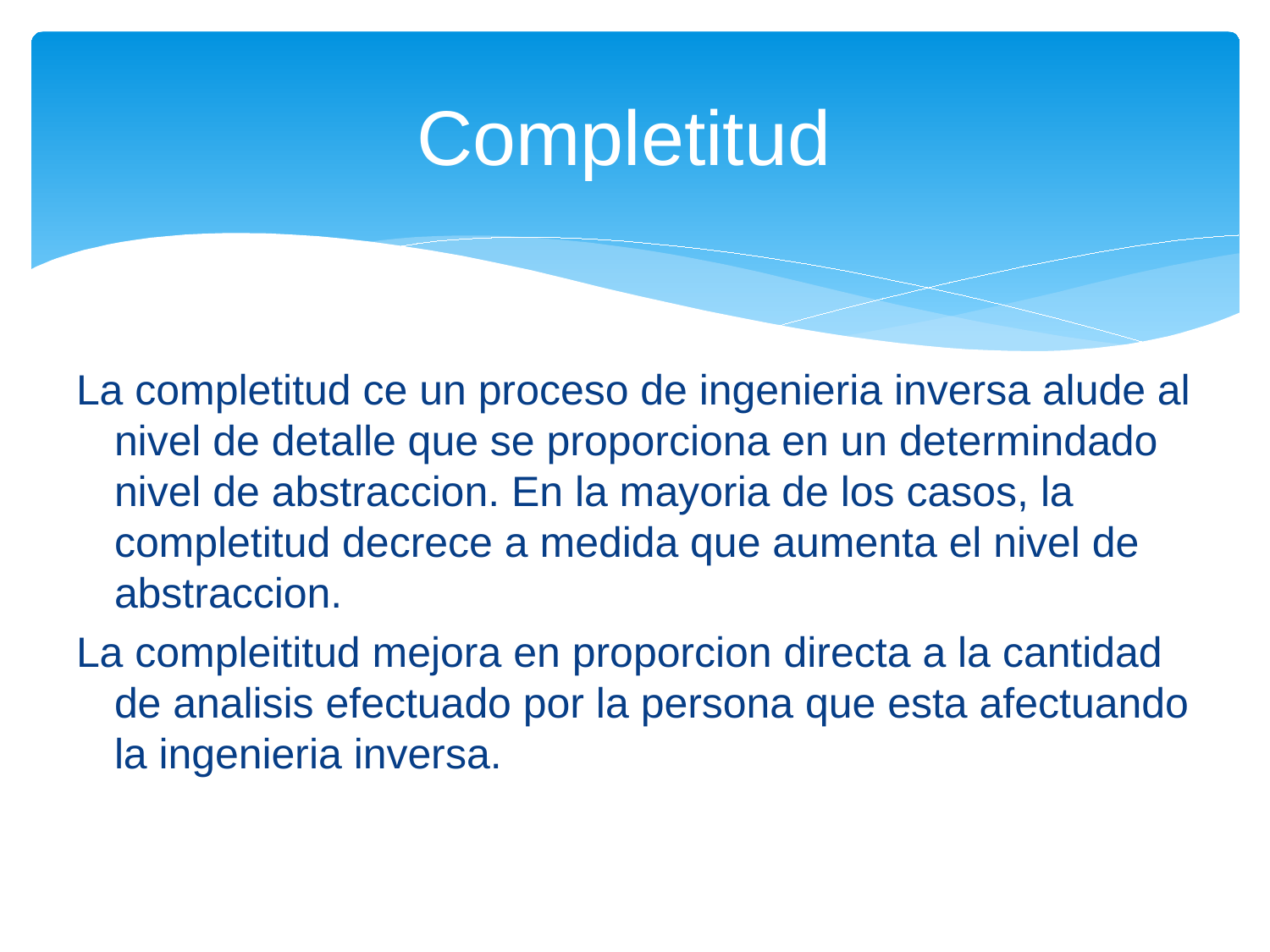

# Completitud
La completitud ce un proceso de ingenieria inversa alude al nivel de detalle que se proporciona en un determindado nivel de abstraccion. En la mayoria de los casos, la completitud decrece a medida que aumenta el nivel de abstraccion.
La compleititud mejora en proporcion directa a la cantidad de analisis efectuado por la persona que esta afectuando la ingenieria inversa.